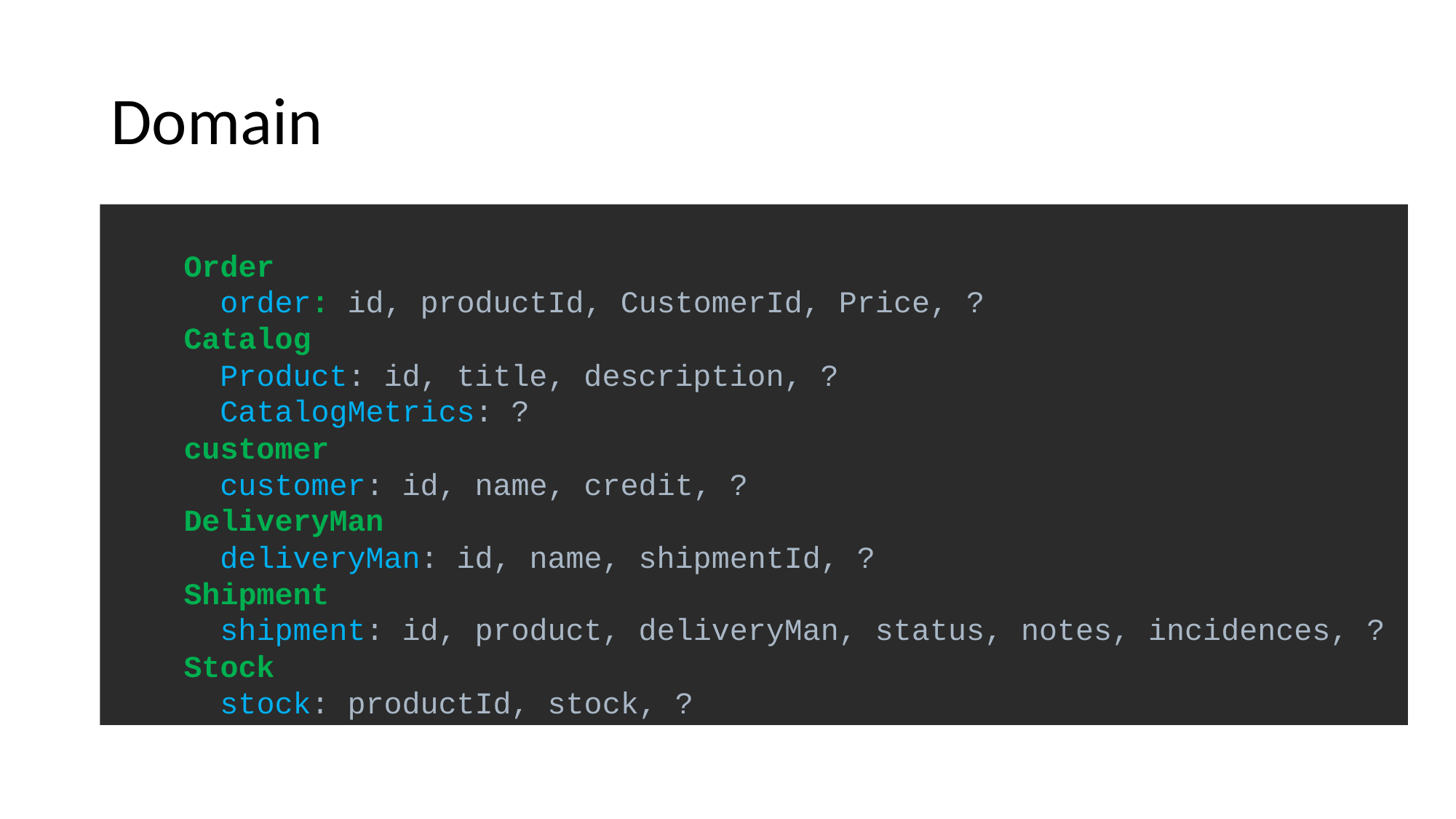

# Domain
    Order
	order: id, productId, CustomerId, Price, ?
    Catalog
	Product: id, title, description, ?
      CatalogMetrics: ?
    customer
	customer: id, name, credit, ?
    DeliveryMan
	deliveryMan: id, name, shipmentId, ?
    Shipment
	shipment: id, product, deliveryMan, status, notes, incidences, ?
    Stock
	stock: productId, stock, ?